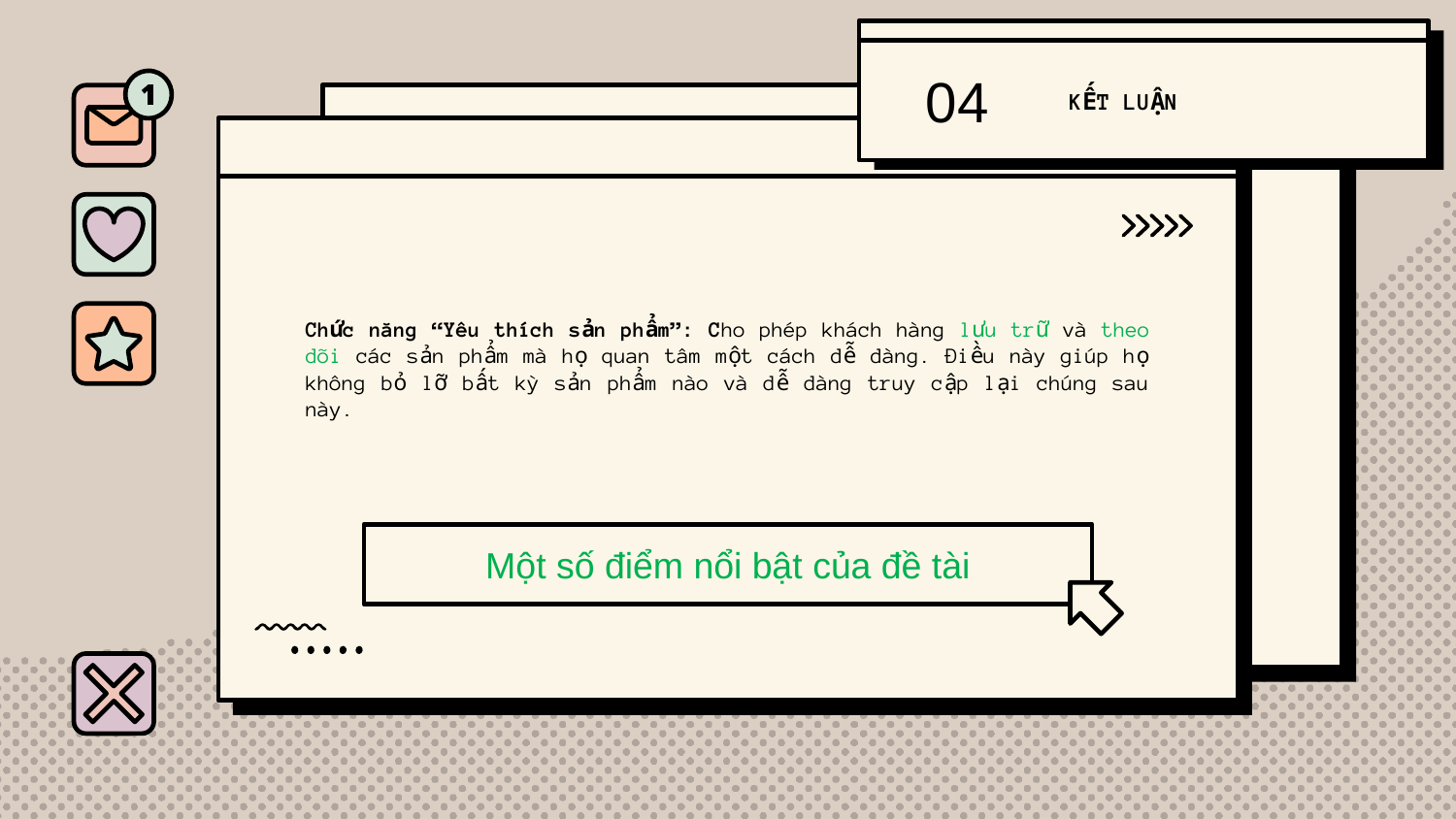

04
KẾT LUẬN

Chức năng “Yêu thích sản phẩm”: Cho phép khách hàng lưu trữ và theo dõi các sản phẩm mà họ quan tâm một cách dễ dàng. Điều này giúp họ không bỏ lỡ bất kỳ sản phẩm nào và dễ dàng truy cập lại chúng sau này.

# Một số điểm nổi bật của đề tài